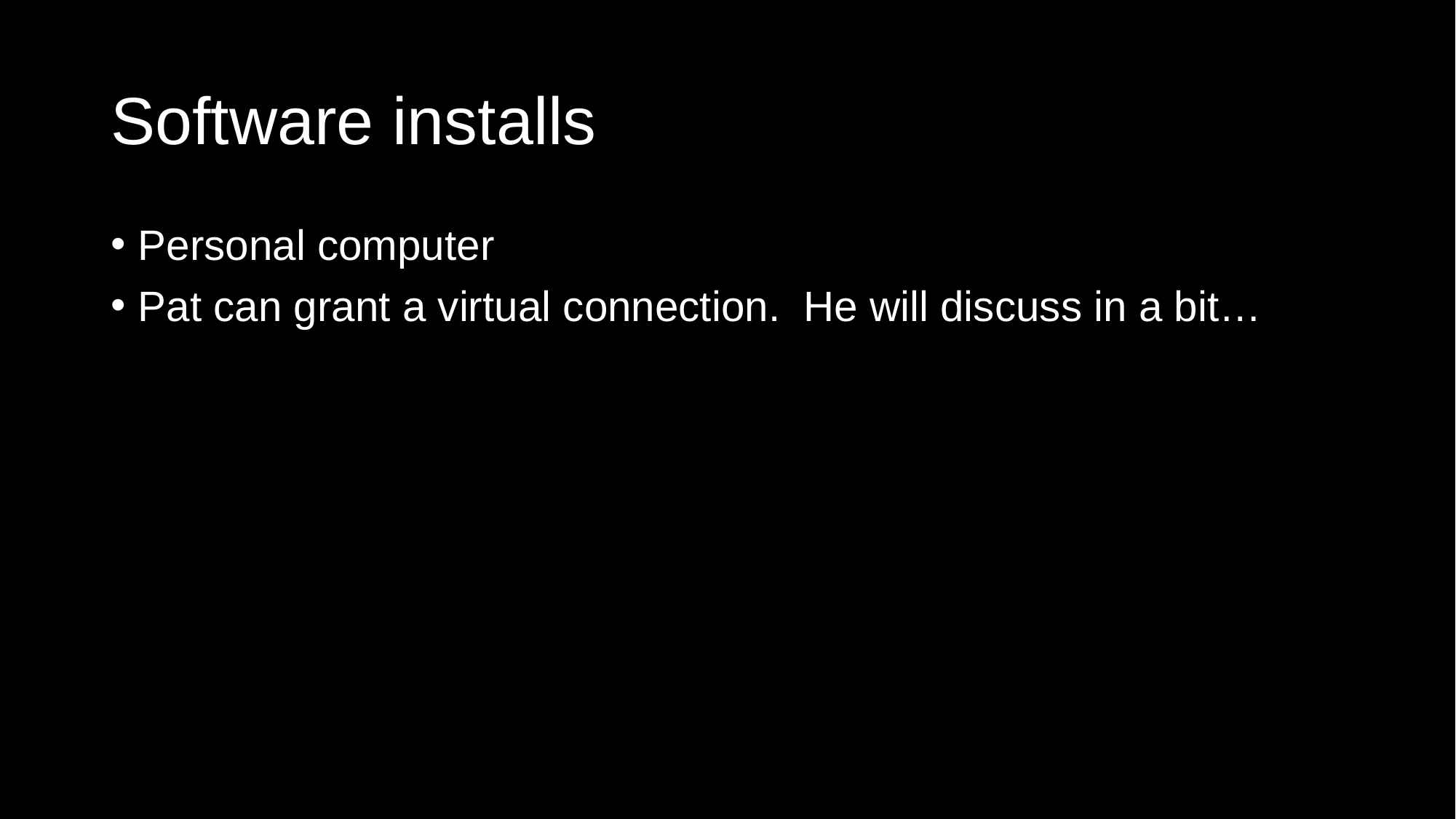

# Software installs
Personal computer
Pat can grant a virtual connection.  He will discuss in a bit…